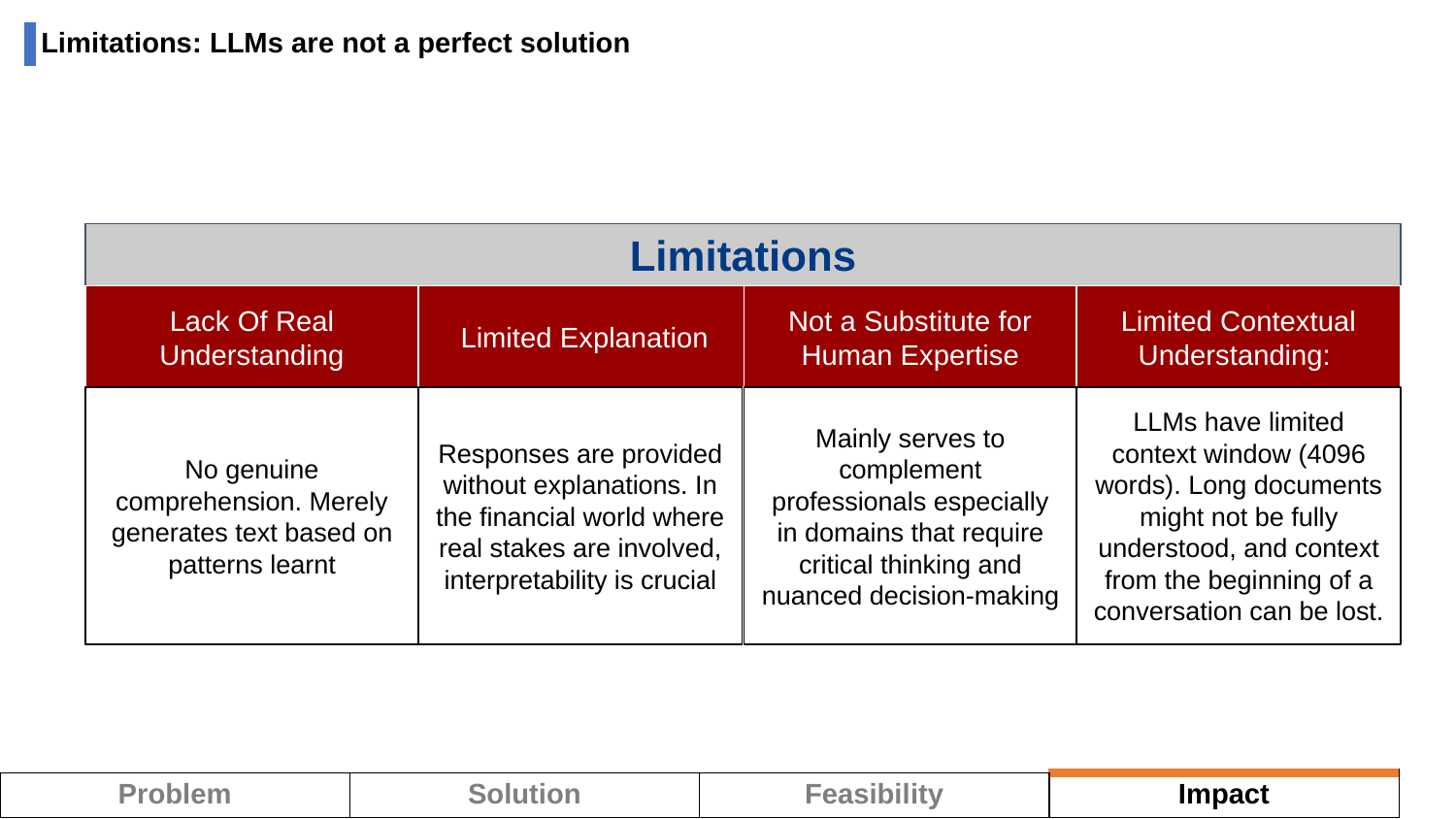

# Limitations: LLMs are not a perfect solution
Limitations
Lack Of Real Understanding
Limited Explanation
Not a Substitute for Human Expertise
Limited Contextual Understanding:
No genuine comprehension. Merely generates text based on patterns learnt
Responses are provided without explanations. In the financial world where real stakes are involved, interpretability is crucial
Mainly serves to complement professionals especially in domains that require critical thinking and nuanced decision-making
LLMs have limited context window (4096 words). Long documents might not be fully understood, and context from the beginning of a conversation can be lost.